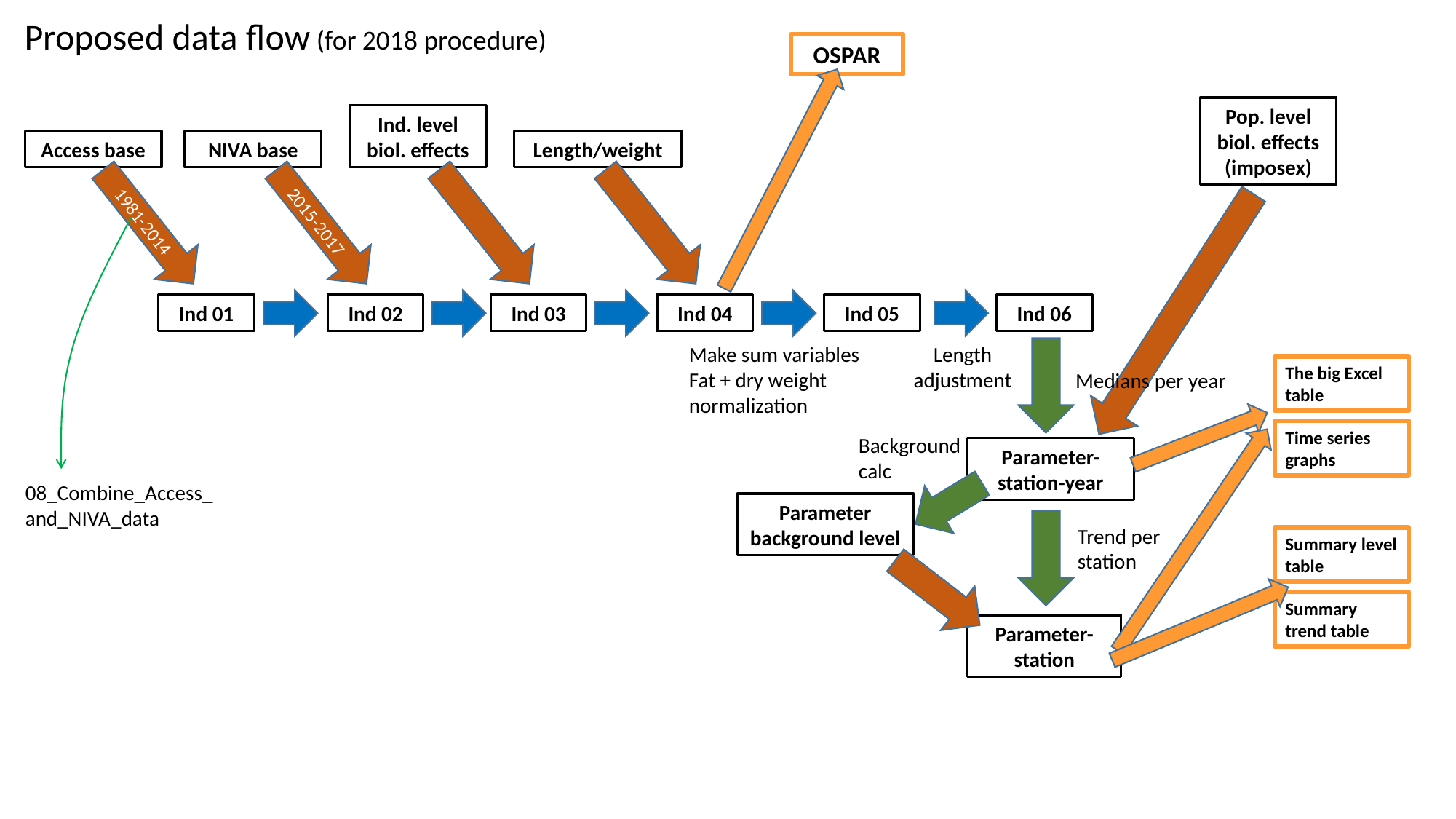

# Proposed data flow (for 2018 procedure)
OSPAR
Pop. level biol. effects
(imposex)
Ind. level biol. effects
Access base
NIVA base
Length/weight

2015-2017

1981-2014

Ind 05
Ind 06
Ind 01
Ind 02
Ind 03
Ind 04
Make sum variables
Fat + dry weight normalization
Length adjustment
The big Excel table

Medians per year
Time series graphs

Background
calc
Parameter-station-year
08_Combine_Access_and_NIVA_data

Parameter background level
Trend per station

Summary level table

Summary trend table

Parameter-station